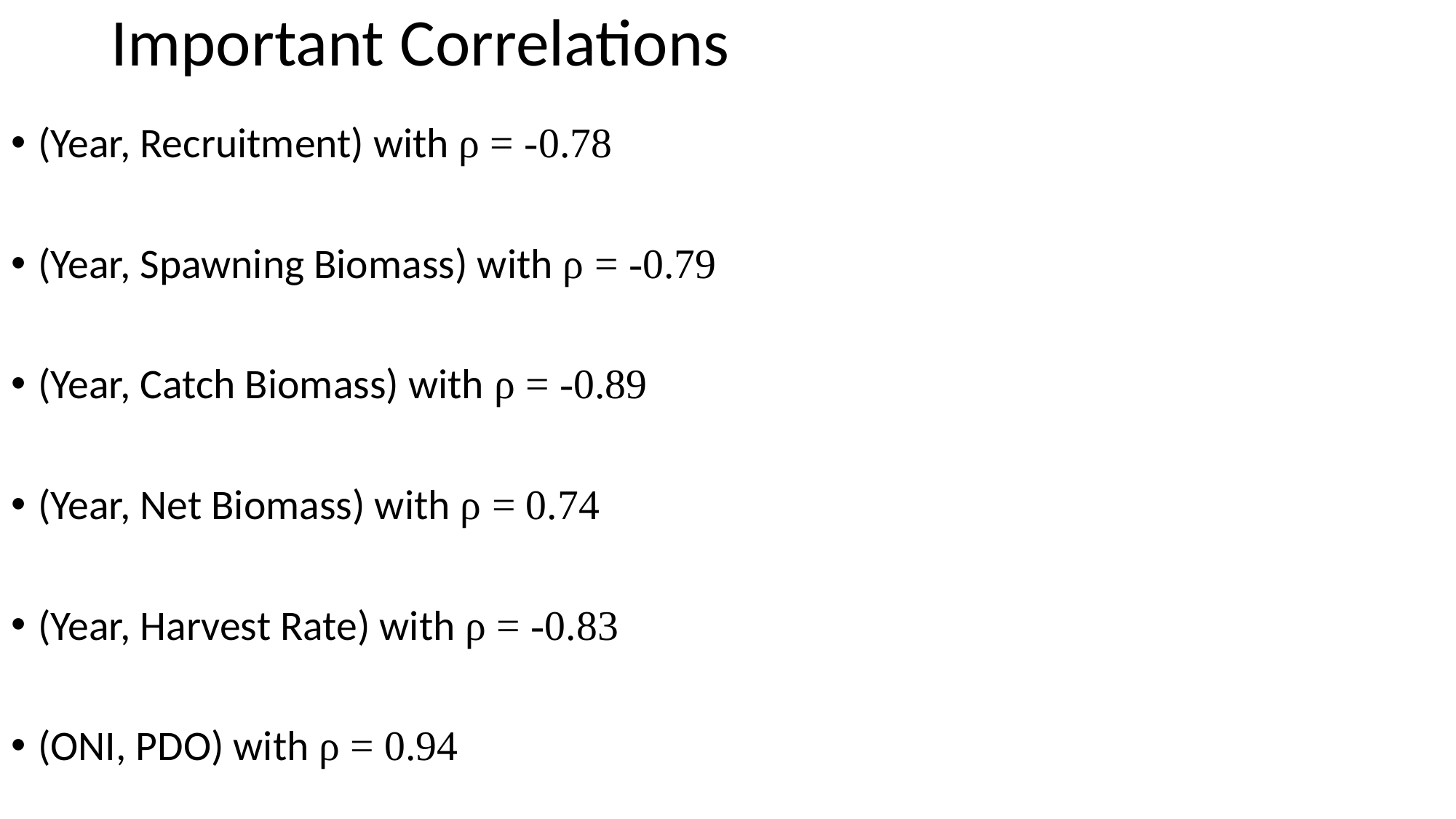

# Important Correlations
(Year, Recruitment) with ρ = -0.78

(Year, Spawning Biomass) with ρ = -0.79

(Year, Catch Biomass) with ρ = -0.89

(Year, Net Biomass) with ρ = 0.74

(Year, Harvest Rate) with ρ = -0.83

(ONI, PDO) with ρ = 0.94